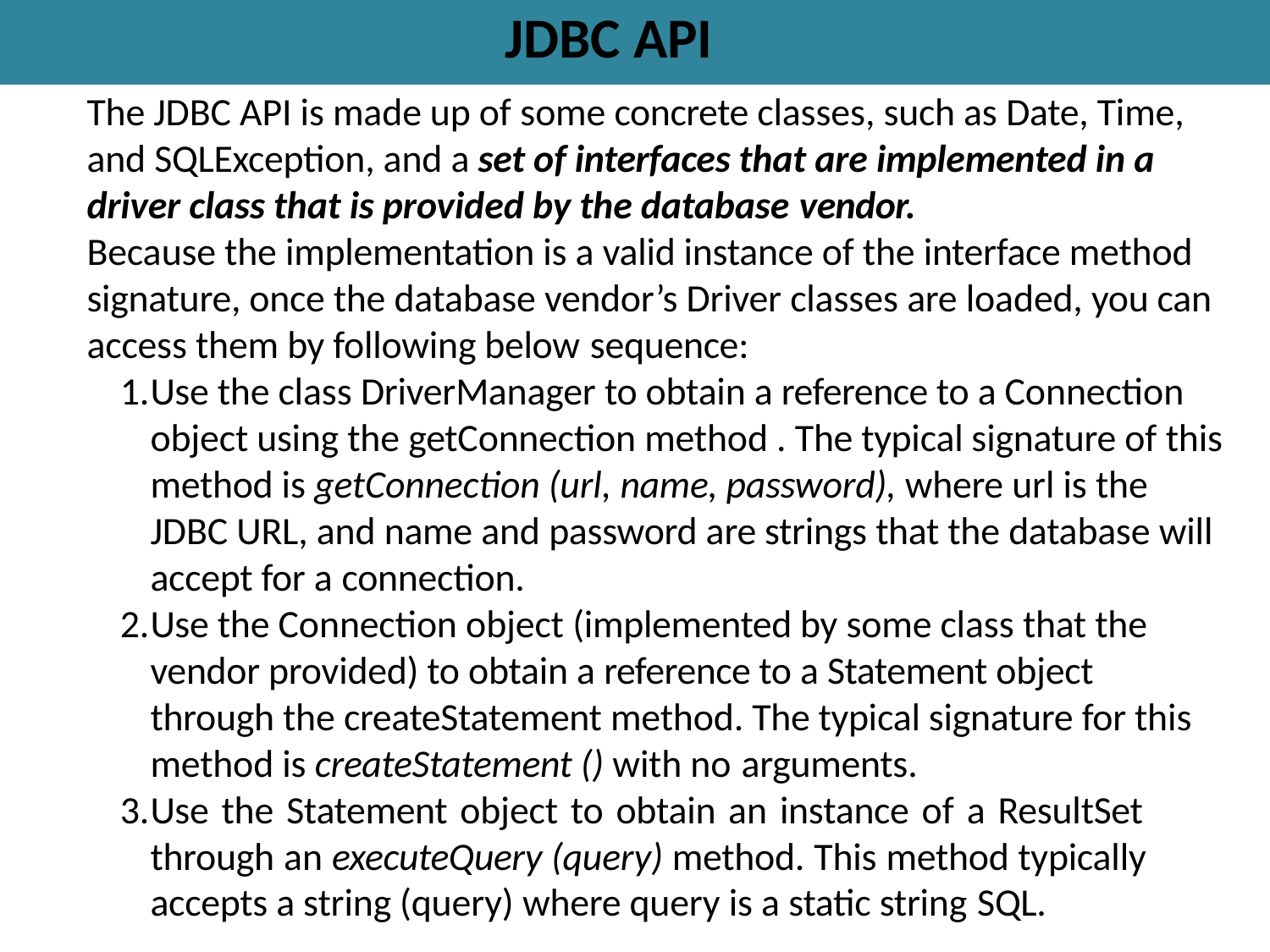

# JDBC API
The JDBC API is made up of some concrete classes, such as Date, Time,  and SQLException, and a set of interfaces that are implemented in a  driver class that is provided by the database vendor.
Because the implementation is a valid instance of the interface method  signature, once the database vendor’s Driver classes are loaded, you can  access them by following below sequence:
Use the class DriverManager to obtain a reference to a Connection  object using the getConnection method . The typical signature of this  method is getConnection (url, name, password), where url is the  JDBC URL, and name and password are strings that the database will  accept for a connection.
Use the Connection object (implemented by some class that the  vendor provided) to obtain a reference to a Statement object  through the createStatement method. The typical signature for this  method is createStatement () with no arguments.
Use the Statement object to obtain an instance of a ResultSet  through an executeQuery (query) method. This method typically  accepts a string (query) where query is a static string SQL.